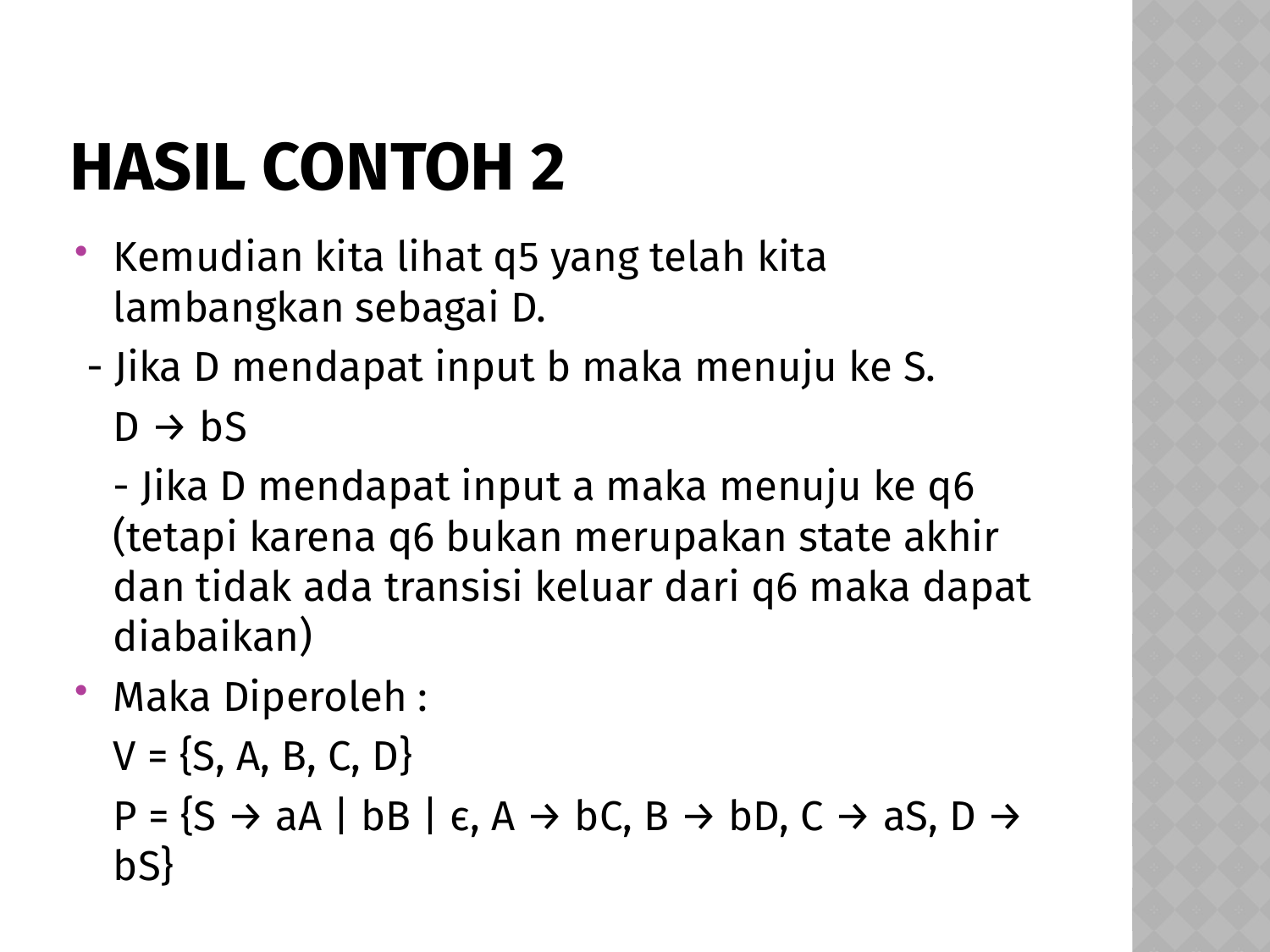

# Hasil contoh 2
Kemudian kita lihat q5 yang telah kita lambangkan sebagai D.
 - Jika D mendapat input b maka menuju ke S.
		D → bS
	- Jika D mendapat input a maka menuju ke q6 (tetapi karena q6 bukan merupakan state akhir dan tidak ada transisi keluar dari q6 maka dapat diabaikan)
Maka Diperoleh :
	V = {S, A, B, C, D}
	P = {S → aA | bB | є, A → bC, B → bD, C → aS, D → bS}